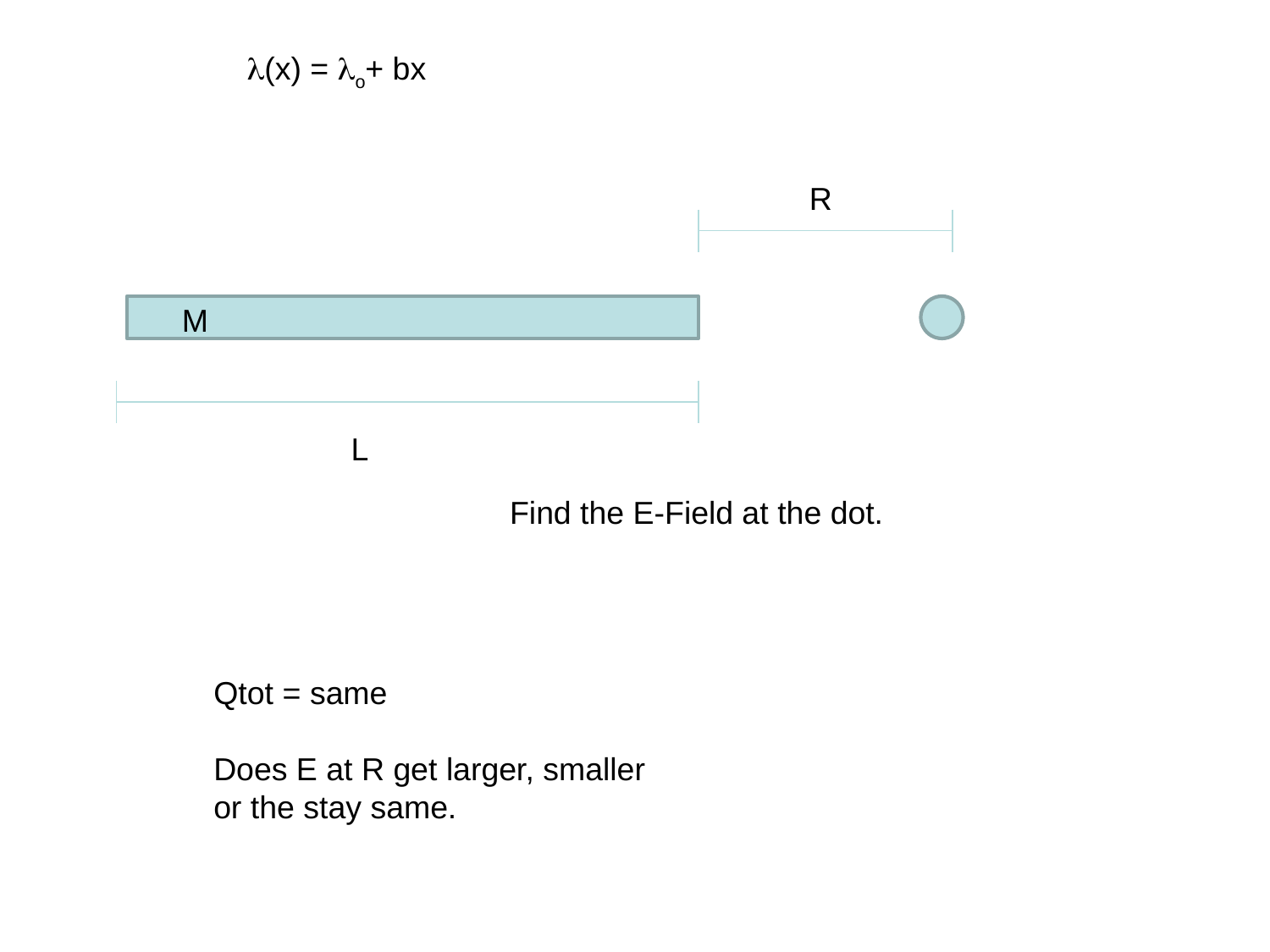

λ(x) = λo+ bx
R
M

L
Find the E-Field at the dot.
Qtot = same

Does E at R get larger, smaller or the stay same.